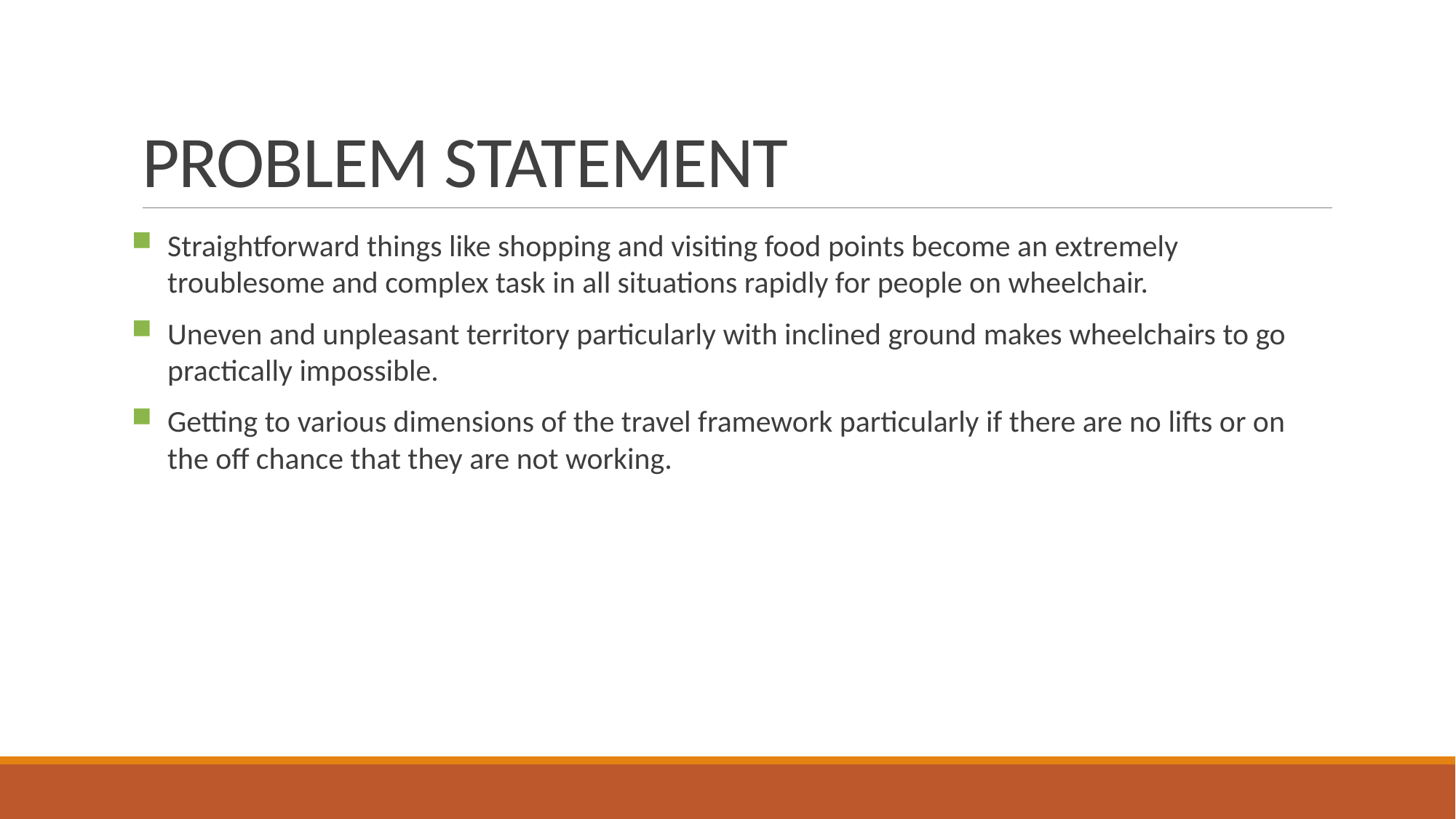

# PROBLEM STATEMENT
Straightforward things like shopping and visiting food points become an extremely troublesome and complex task in all situations rapidly for people on wheelchair.
Uneven and unpleasant territory particularly with inclined ground makes wheelchairs to go practically impossible.
Getting to various dimensions of the travel framework particularly if there are no lifts or on the off chance that they are not working.